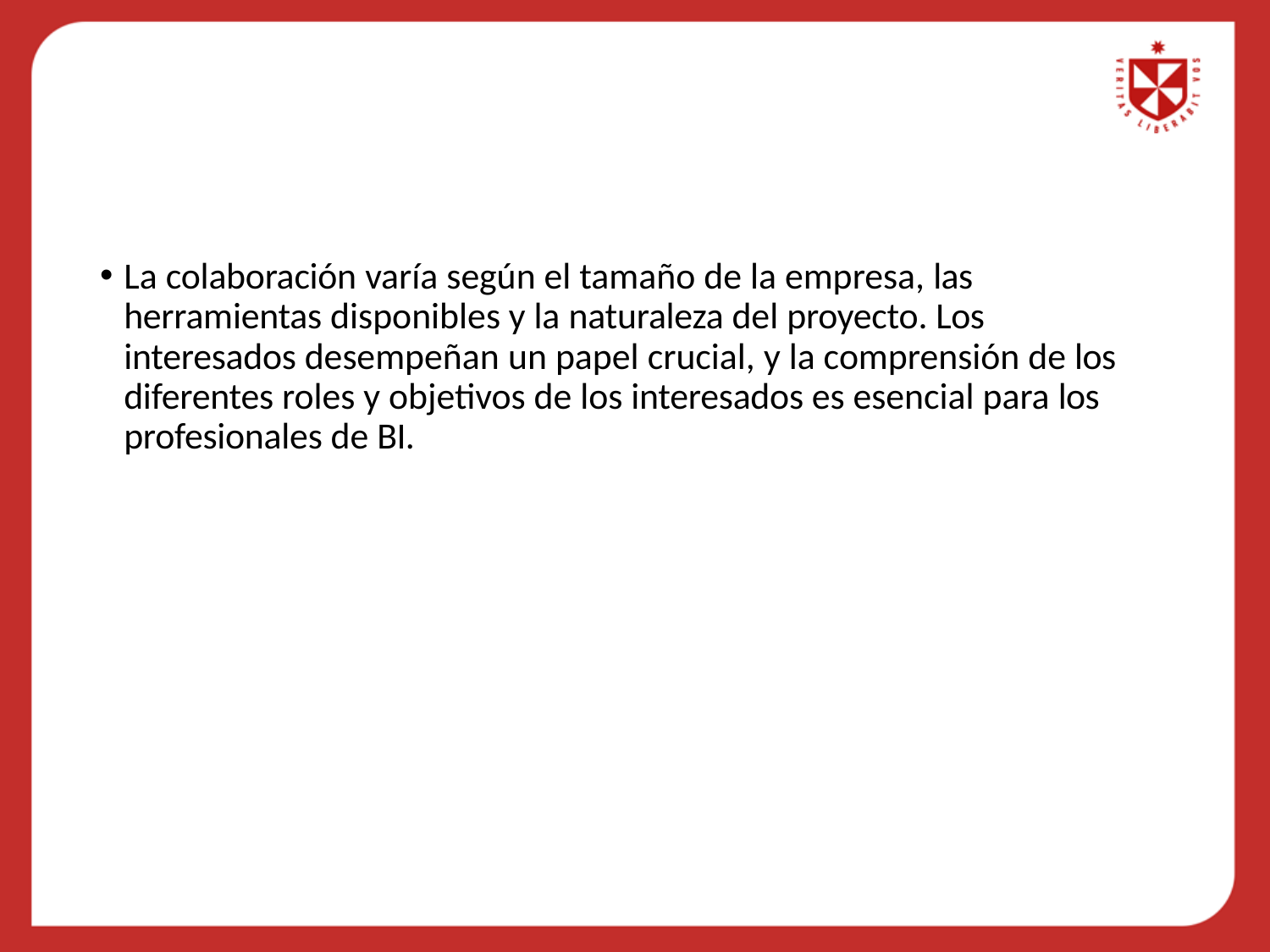

La colaboración varía según el tamaño de la empresa, las herramientas disponibles y la naturaleza del proyecto. Los interesados desempeñan un papel crucial, y la comprensión de los diferentes roles y objetivos de los interesados es esencial para los profesionales de BI.